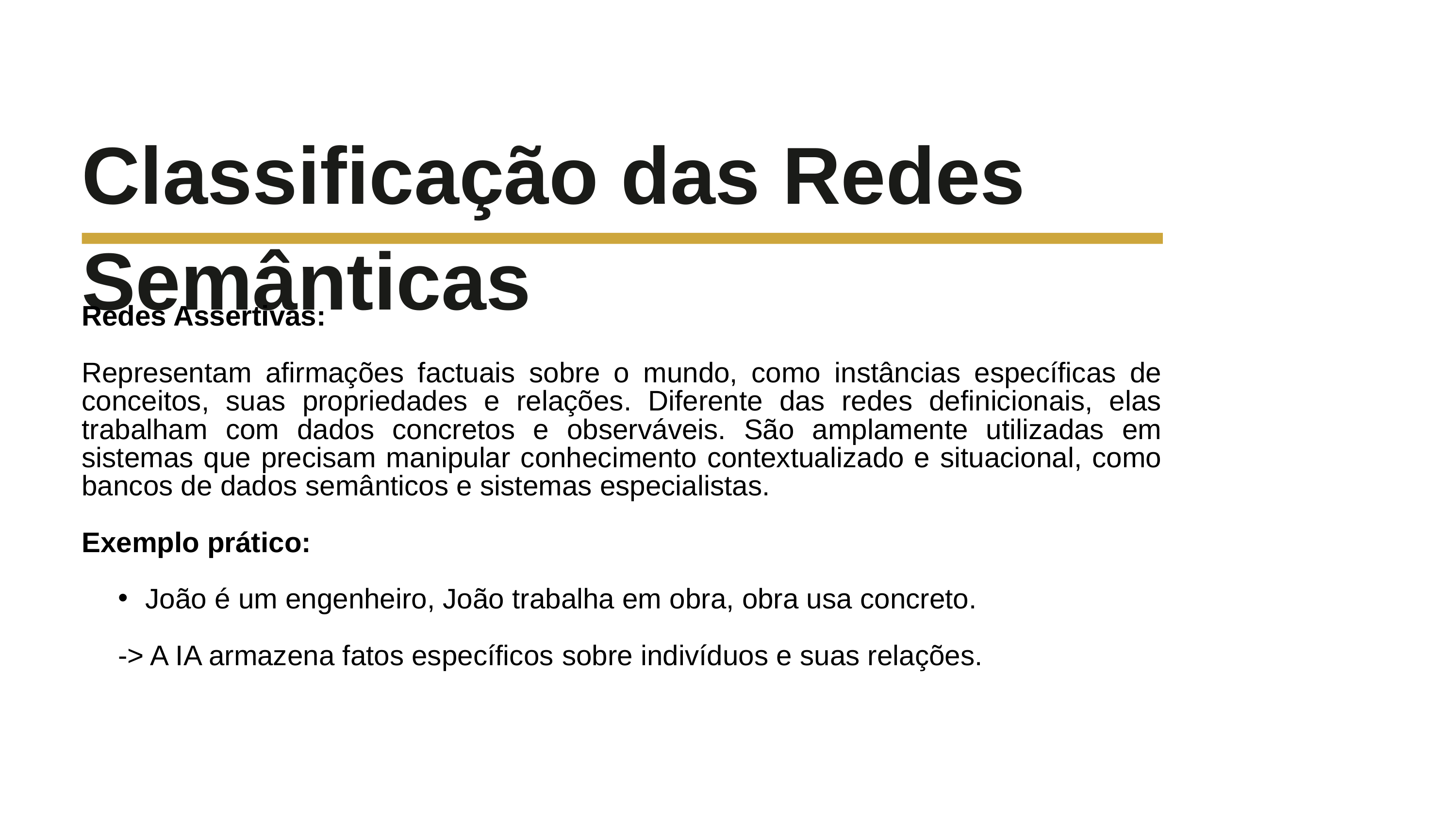

Classificação das Redes Semânticas

Redes Assertivas:

Representam afirmações factuais sobre o mundo, como instâncias específicas de conceitos, suas propriedades e relações. Diferente das redes definicionais, elas trabalham com dados concretos e observáveis. São amplamente utilizadas em sistemas que precisam manipular conhecimento contextualizado e situacional, como bancos de dados semânticos e sistemas especialistas.

Exemplo prático:

João é um engenheiro, João trabalha em obra, obra usa concreto.

-> A IA armazena fatos específicos sobre indivíduos e suas relações.